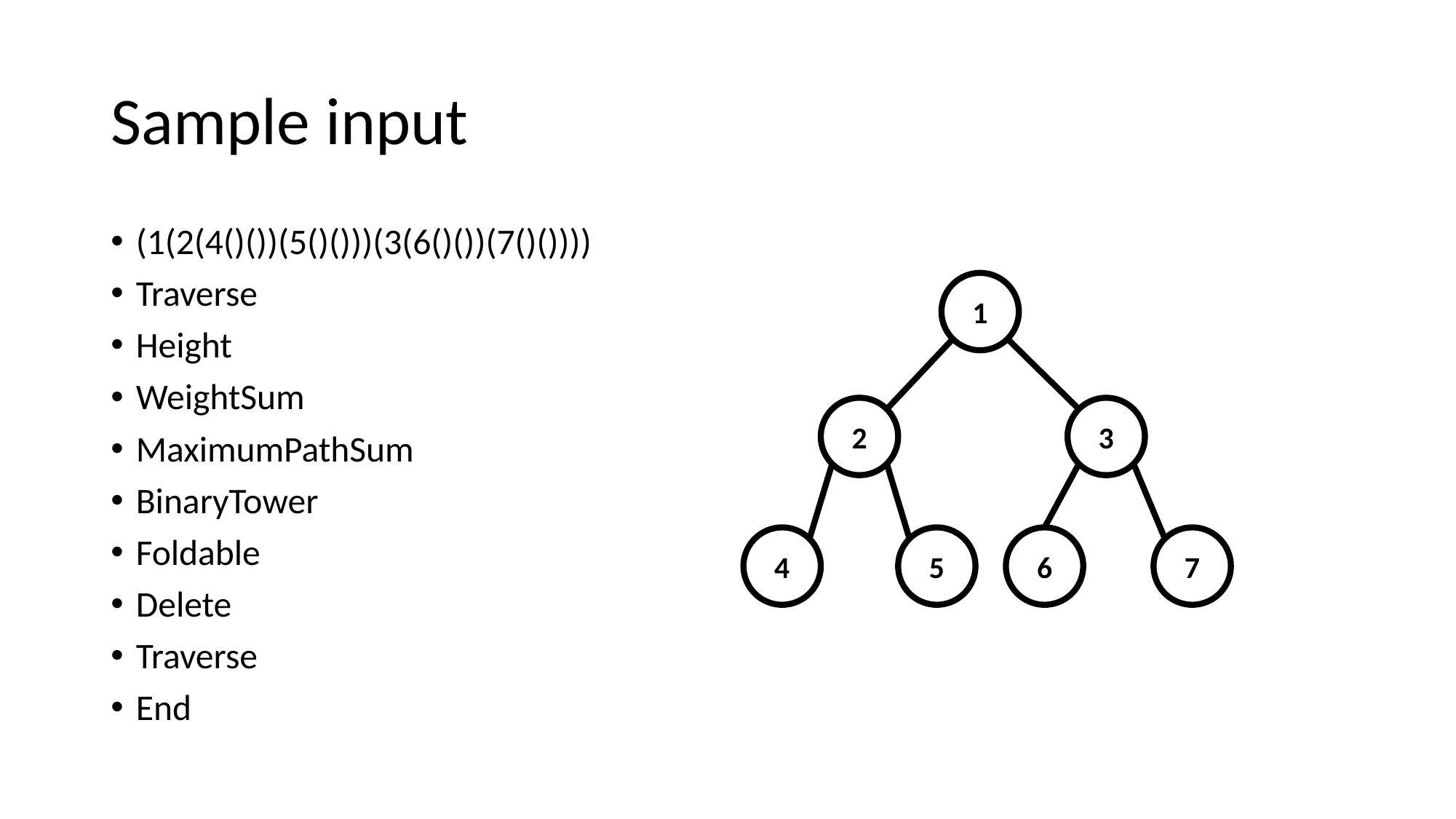

# Sample input
(1(2(4()())(5()()))(3(6()())(7()())))
Traverse
Height
WeightSum
MaximumPathSum
BinaryTower
Foldable
Delete
Traverse
End

1
2
3
4
5
6
7